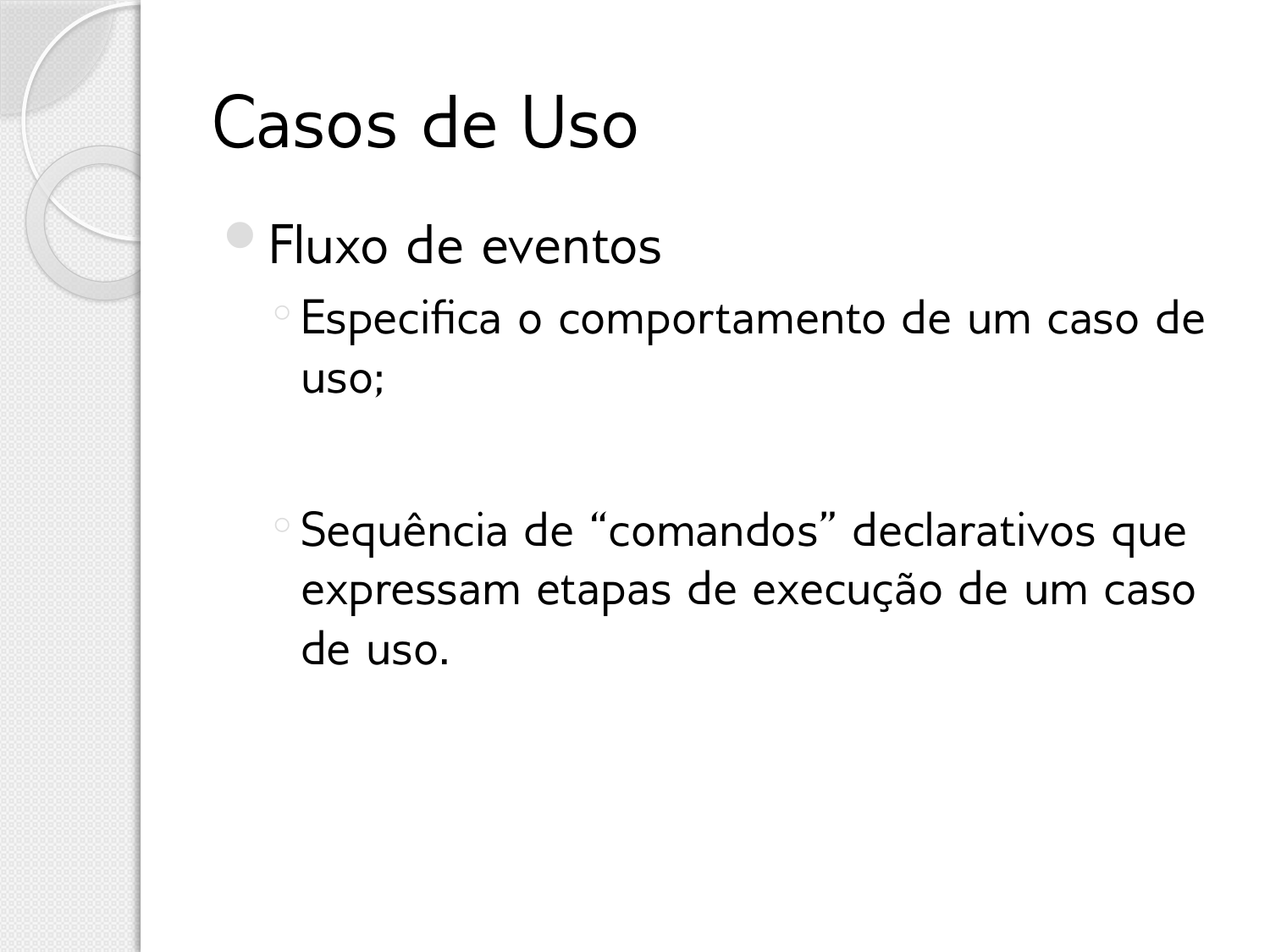

# Casos de Uso
Fluxo de eventos
Especifica o comportamento de um caso de uso;

Sequência de “comandos” declarativos que expressam etapas de execução de um caso de uso.